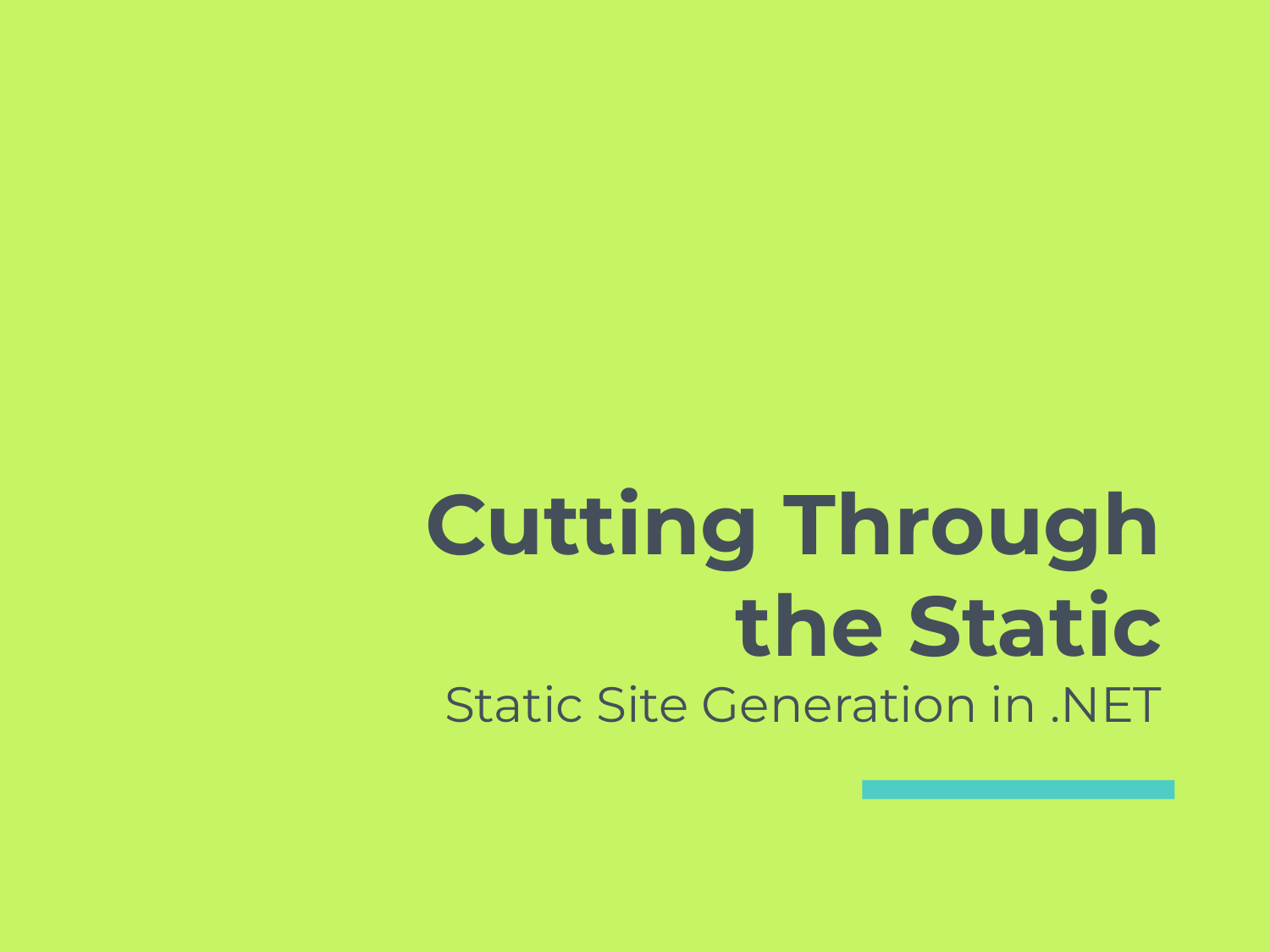

# Cutting Through the Static Static Site Generation in .NET